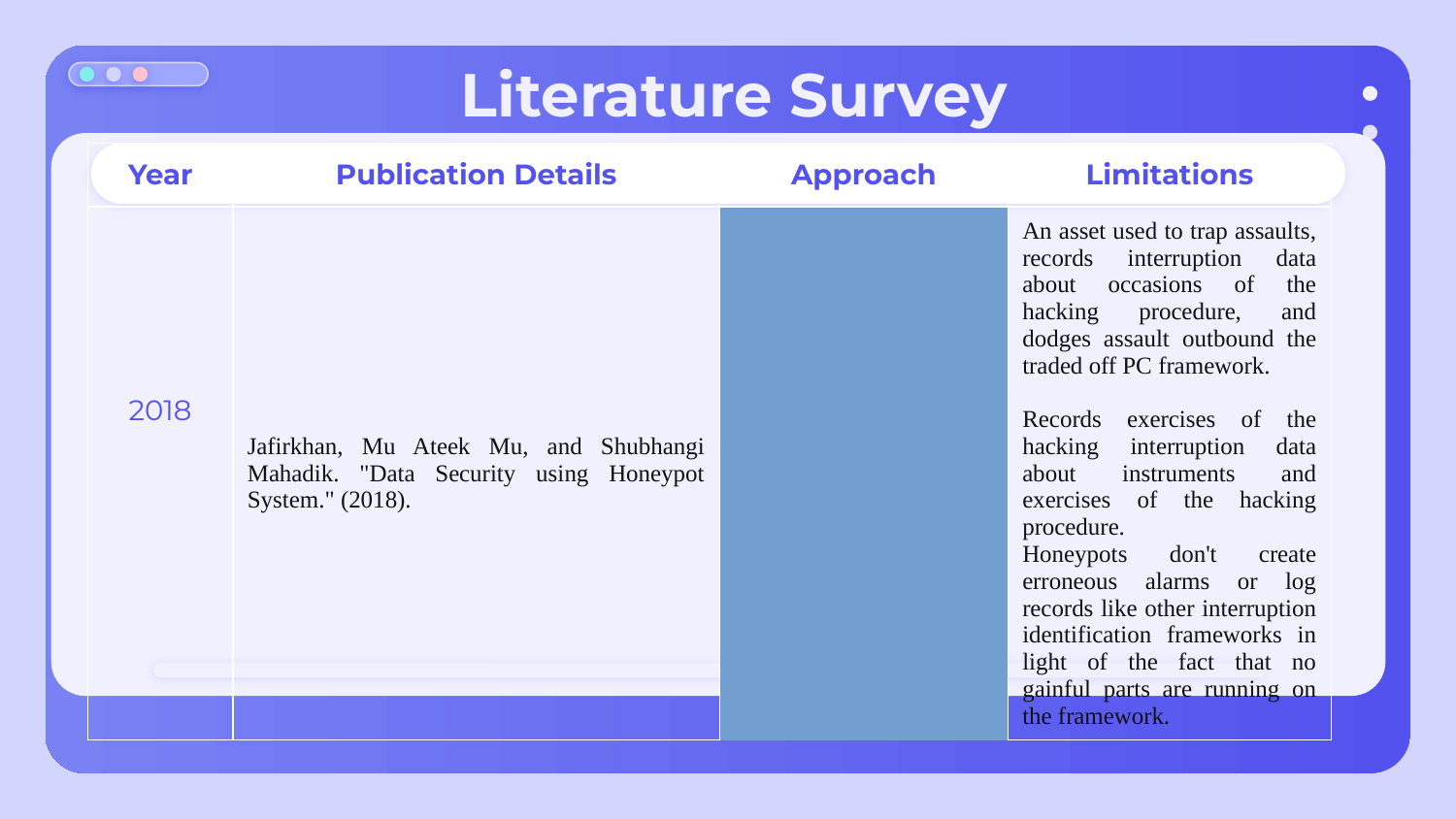

Literature Survey

| Year | Publication Details |  | Approach | Limitations |
| --- | --- | --- | --- | --- |
| 2018 | Jafirkhan, Mu Ateek Mu, and Shubhangi Mahadik. "Data Security using Honeypot System." (2018). |  | An asset used to trap assaults, records interruption data about occasions of the hacking procedure, and dodges assault outbound the traded off PC framework. Records exercises of the hacking interruption data about instruments and exercises of the hacking procedure. | Honeypots don't create erroneous alarms or log records like other interruption identification frameworks in light of the fact that no gainful parts are running on the framework. |